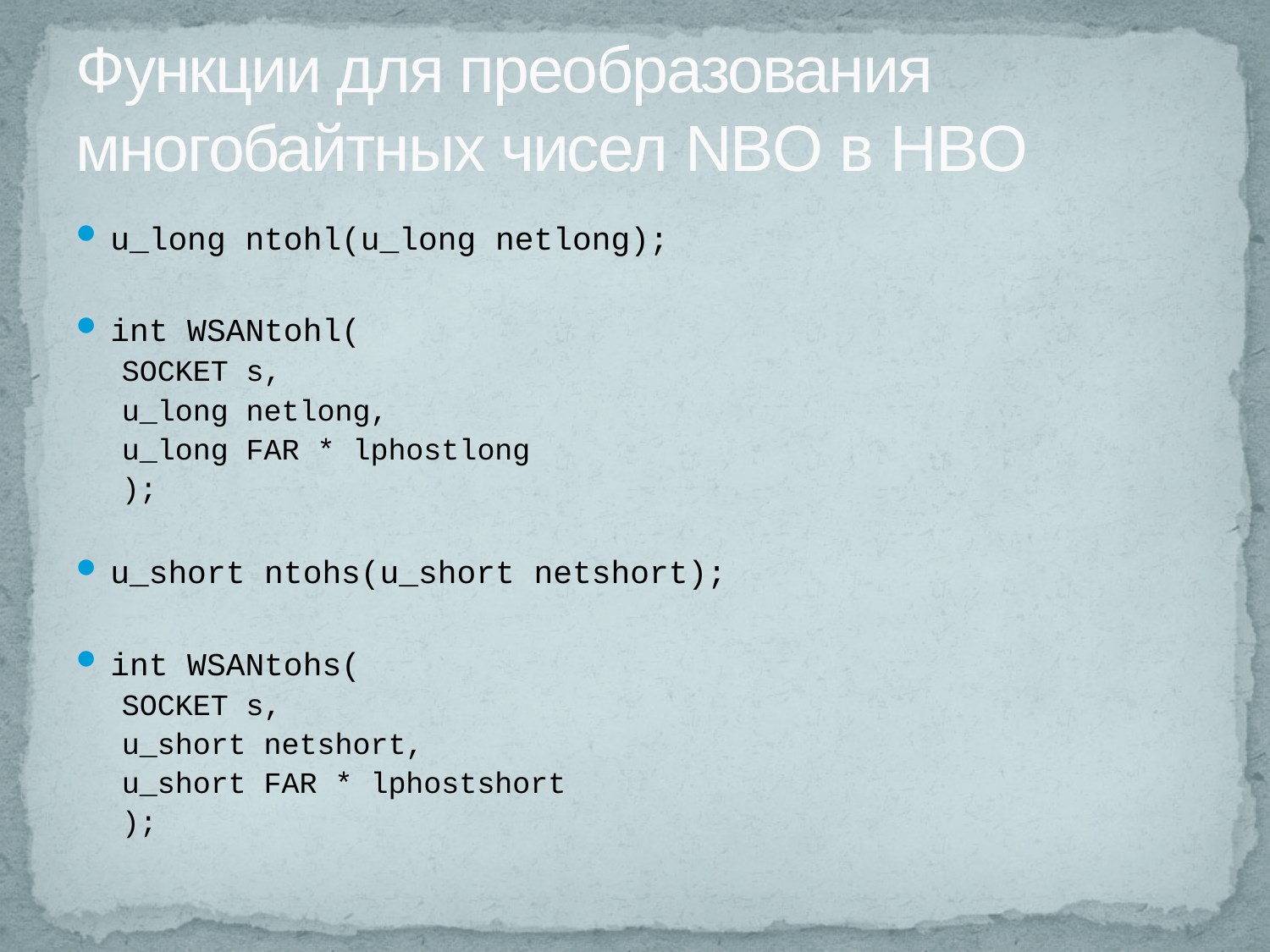

# Функции для преобразования многобайтных чисел NBO в HBO
u_long ntohl(u_long netlong);

int WSANtohl(
SOCKET s,
u_long netlong,
u_long FAR * lphostlong
);

u_short ntohs(u_short netshort);

int WSANtohs(
SOCKET s,
u_short netshort,
u_short FAR * lphostshort
);